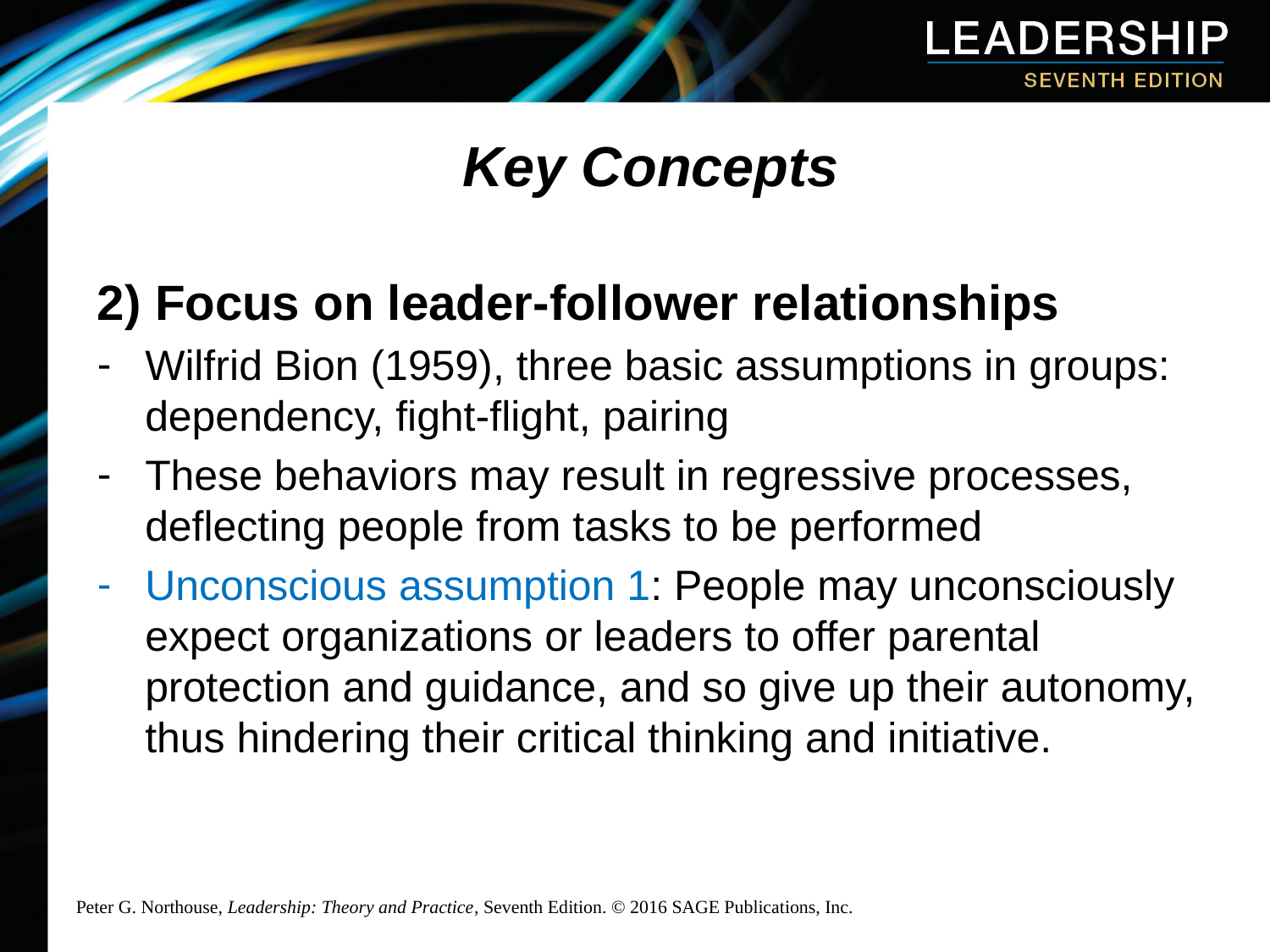

# Key Concepts
2) Focus on leader-follower relationships
Wilfrid Bion (1959), three basic assumptions in groups: dependency, fight-flight, pairing
These behaviors may result in regressive processes, deflecting people from tasks to be performed
Unconscious assumption 1: People may unconsciously expect organizations or leaders to offer parental protection and guidance, and so give up their autonomy, thus hindering their critical thinking and initiative.

Peter G. Northouse, Leadership: Theory and Practice, Seventh Edition. © 2016 SAGE Publications, Inc.